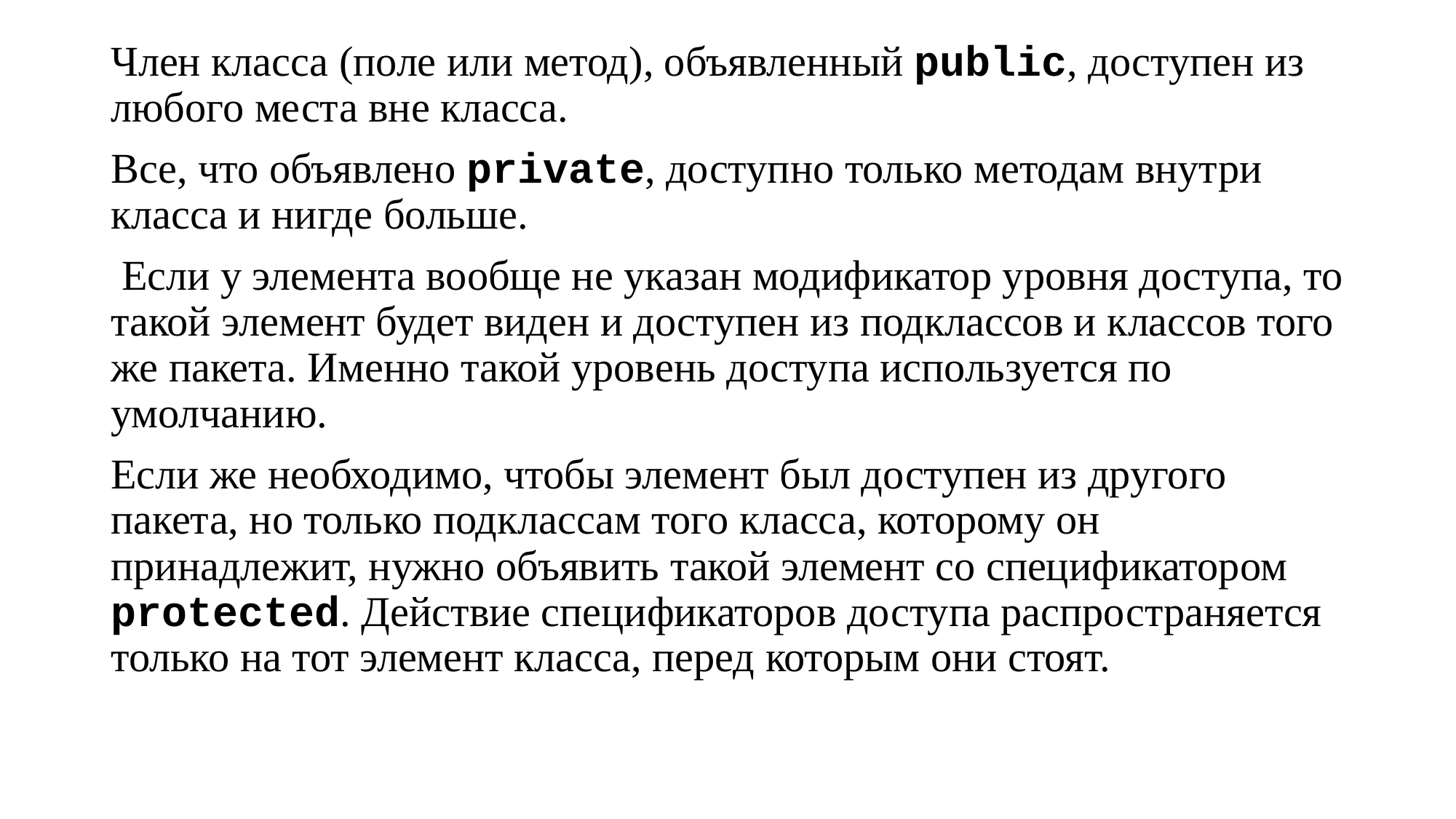

Член класса (поле или метод), объявленный public, доступен из любого места вне класса.
Все, что объявлено private, доступно только методам внутри класса и нигде больше.
 Если у элемента вообще не указан модификатор уровня доступа, то такой элемент будет виден и доступен из подклассов и классов того же пакета. Именно такой уровень доступа используется по умолчанию.
Если же необходимо, чтобы элемент был доступен из другого пакета, но только подклассам того класса, которому он принадлежит, нужно объявить такой элемент со спецификатором protected. Действие спецификаторов доступа распространяется только на тот элемент класса, перед которым они стоят.